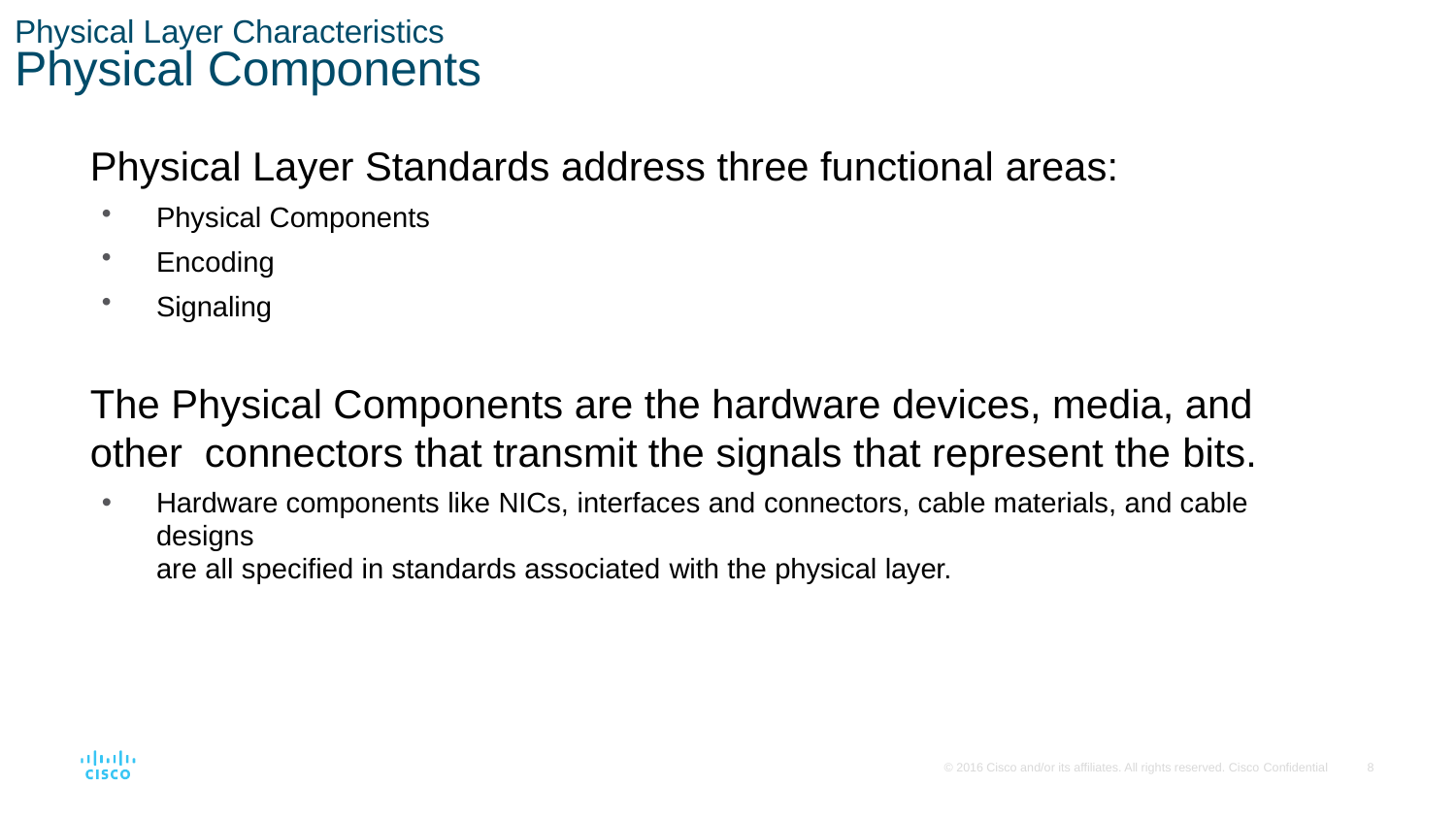

Physical Layer Characteristics
# Physical Components
Physical Layer Standards address three functional areas:
Physical Components
Encoding
Signaling

The Physical Components are the hardware devices, media, and other  connectors that transmit the signals that represent the bits.
Hardware components like NICs, interfaces and connectors, cable materials, and cable designs
are all specified in standards associated with the physical layer.
© 2016 Cisco and/or its affiliates. All rights reserved. Cisco Confidential
8